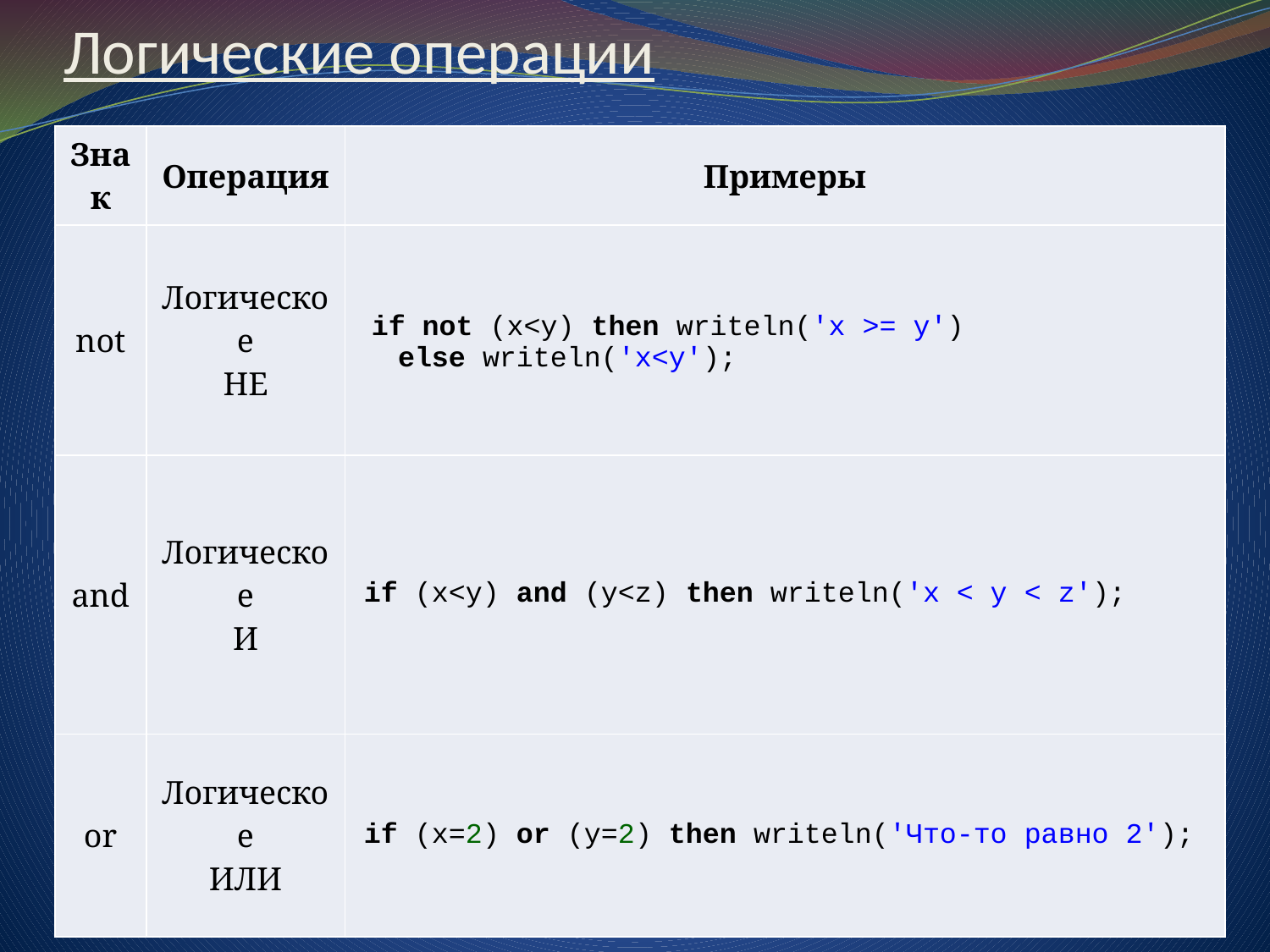

# Логические операции
| Знак | Операция | Примеры |
| --- | --- | --- |
| not | Логическое НЕ | if not (x<y) then writeln('x >= y') else writeln('x<y'); |
| and | Логическое И | if (x<y) and (y<z) then writeln('x < y < z'); |
| or | Логическое ИЛИ | if (x=2) or (y=2) then writeln('Что-то равно 2'); |